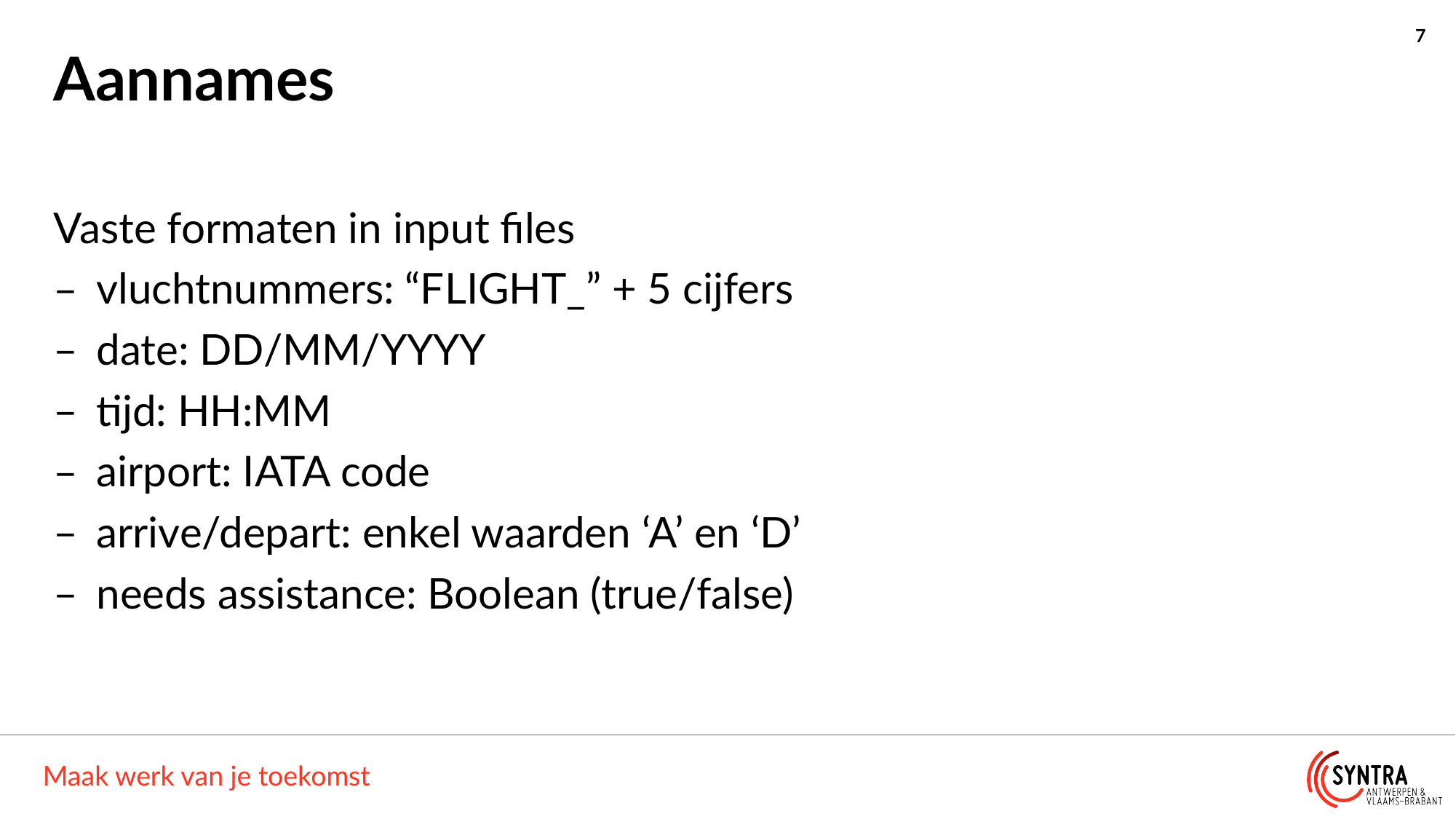

# Aannames
Vaste formaten in input files
vluchtnummers: “FLIGHT_” + 5 cijfers
date: DD/MM/YYYY
tijd: HH:MM
airport: IATA code
arrive/depart: enkel waarden ‘A’ en ‘D’
needs assistance: Boolean (true/false)